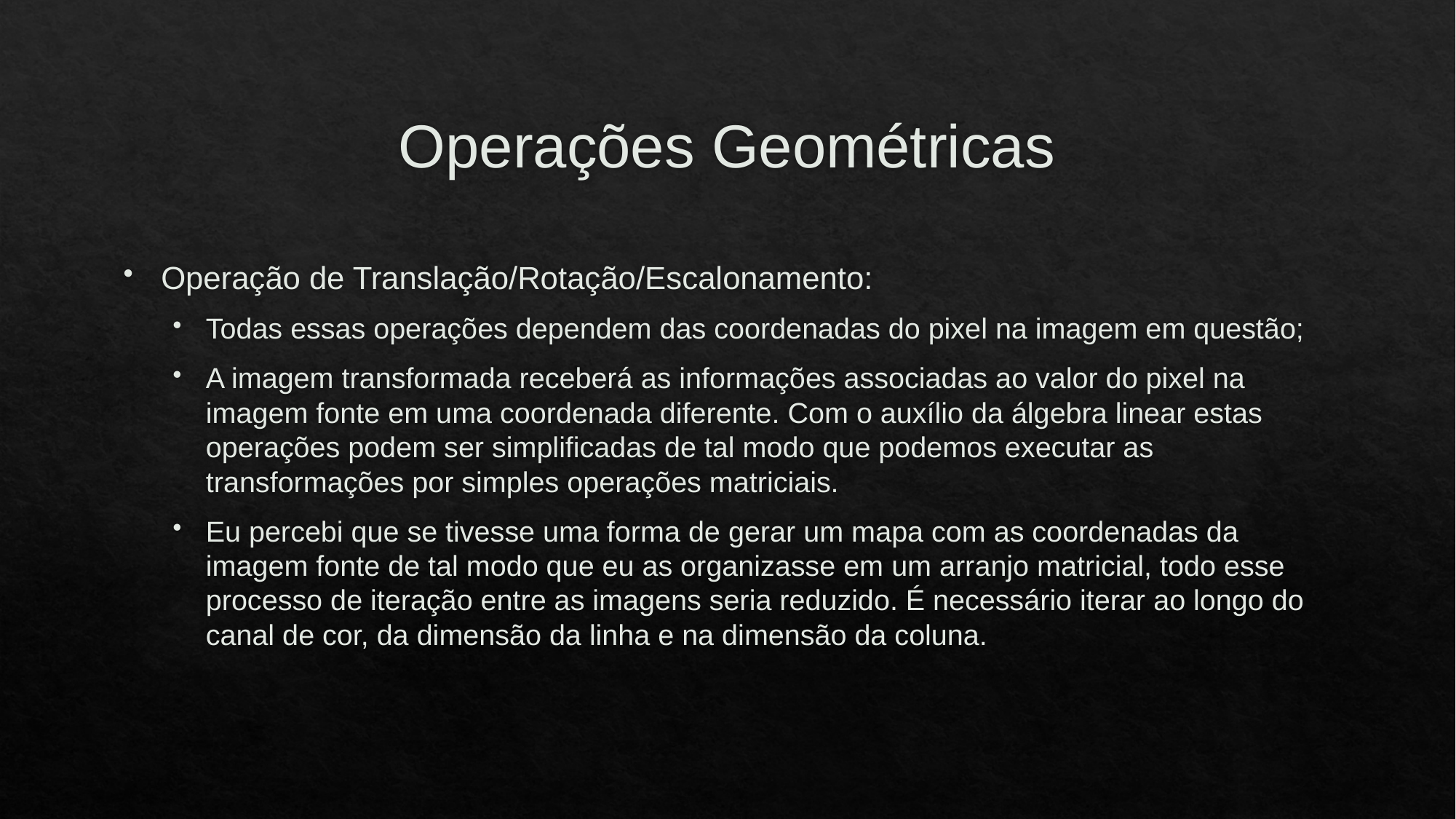

# Operações Geométricas
Operação de Translação/Rotação/Escalonamento:
Todas essas operações dependem das coordenadas do pixel na imagem em questão;
A imagem transformada receberá as informações associadas ao valor do pixel na imagem fonte em uma coordenada diferente. Com o auxílio da álgebra linear estas operações podem ser simplificadas de tal modo que podemos executar as transformações por simples operações matriciais.
Eu percebi que se tivesse uma forma de gerar um mapa com as coordenadas da imagem fonte de tal modo que eu as organizasse em um arranjo matricial, todo esse processo de iteração entre as imagens seria reduzido. É necessário iterar ao longo do canal de cor, da dimensão da linha e na dimensão da coluna.